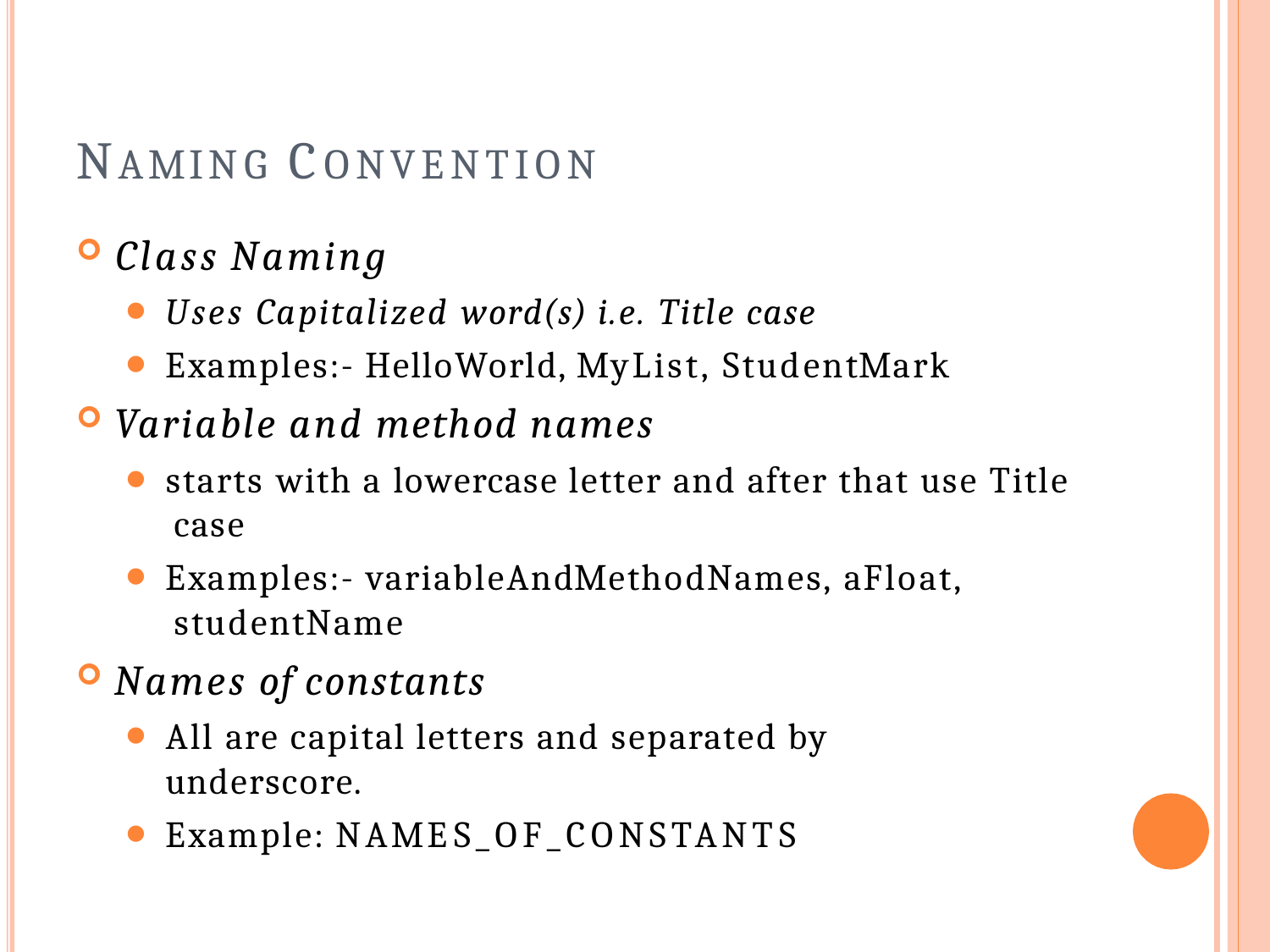

# NAMING CONVENTION
Class Naming
Uses Capitalized word(s) i.e. Title case
Examples:- HelloWorld, MyList, StudentMark
Variable and method names
starts with a lowercase letter and after that use Title  case
Examples:- variableAndMethodNames, aFloat,  studentName
Names of constants
All are capital letters and separated by underscore.
Example: NAMES_OF_CONSTANTS